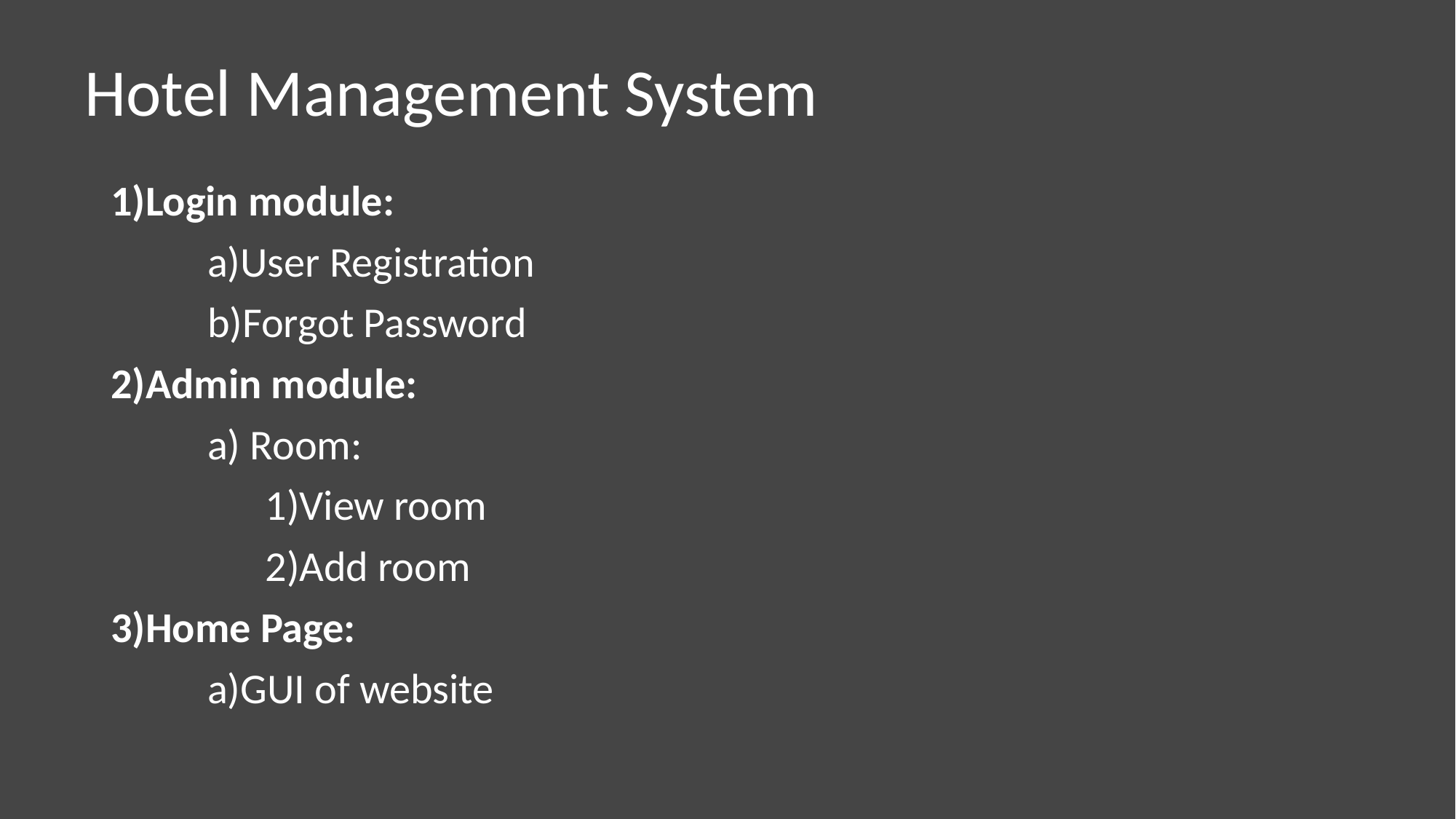

# Hotel Management System
1)Login module:
          a)User Registration
          b)Forgot Password
2)Admin module:
          a) Room:
                1)View room
                2)Add room
3)Home Page:
          a)GUI of website